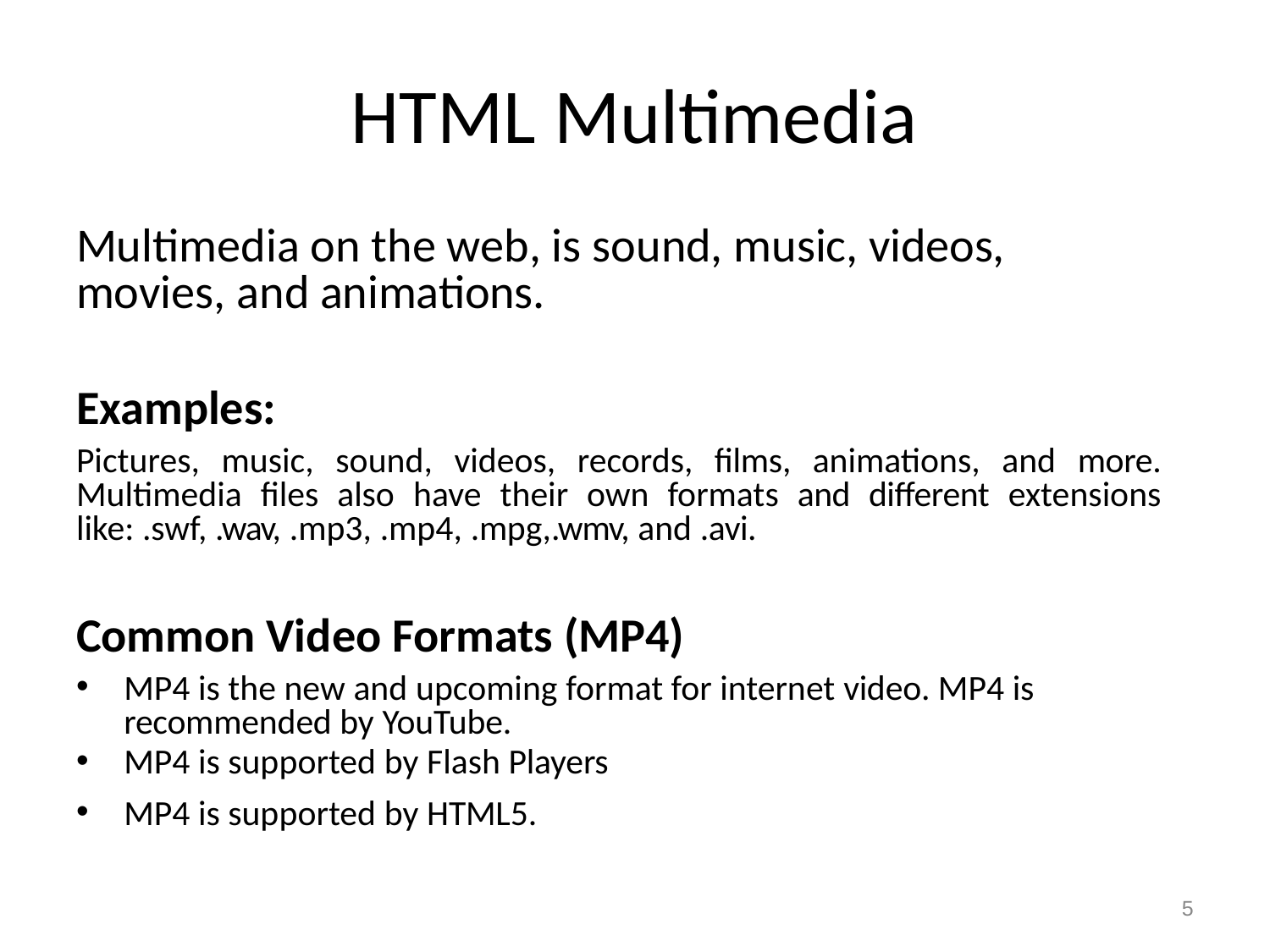

# HTML Multimedia
Multimedia on the web, is sound, music, videos, movies, and animations.

Examples:
Pictures, music, sound, videos, records, films, animations, and more. Multimedia files also have their own formats and different extensions like: .swf, .wav, .mp3, .mp4, .mpg,.wmv, and .avi.

Common Video Formats (MP4)
MP4 is the new and upcoming format for internet video. MP4 is recommended by YouTube.
MP4 is supported by Flash Players
MP4 is supported by HTML5.
5